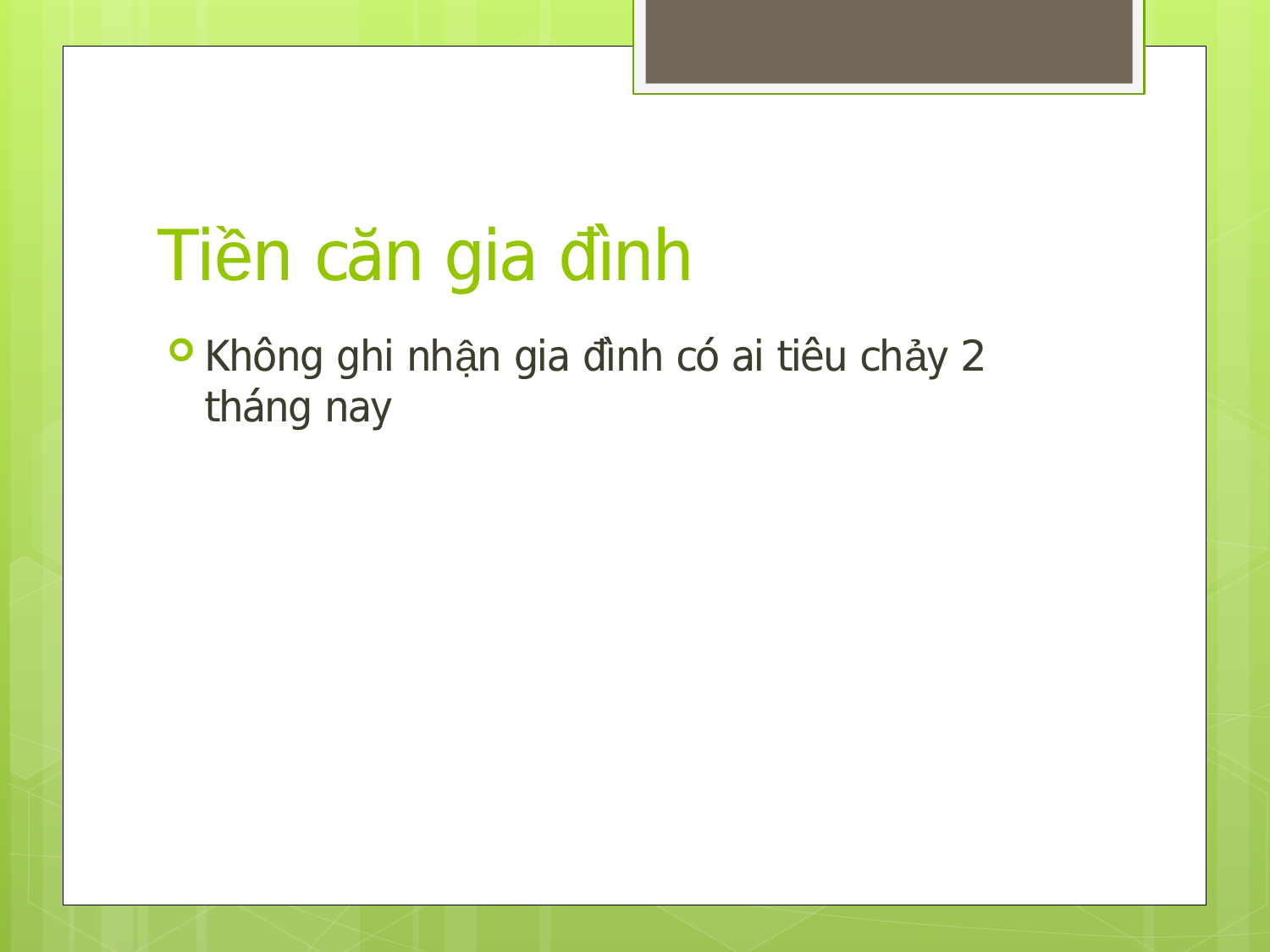

# Tiền căn gia đình
Không ghi nhận gia đình có ai tiêu chảy 2 tháng nay